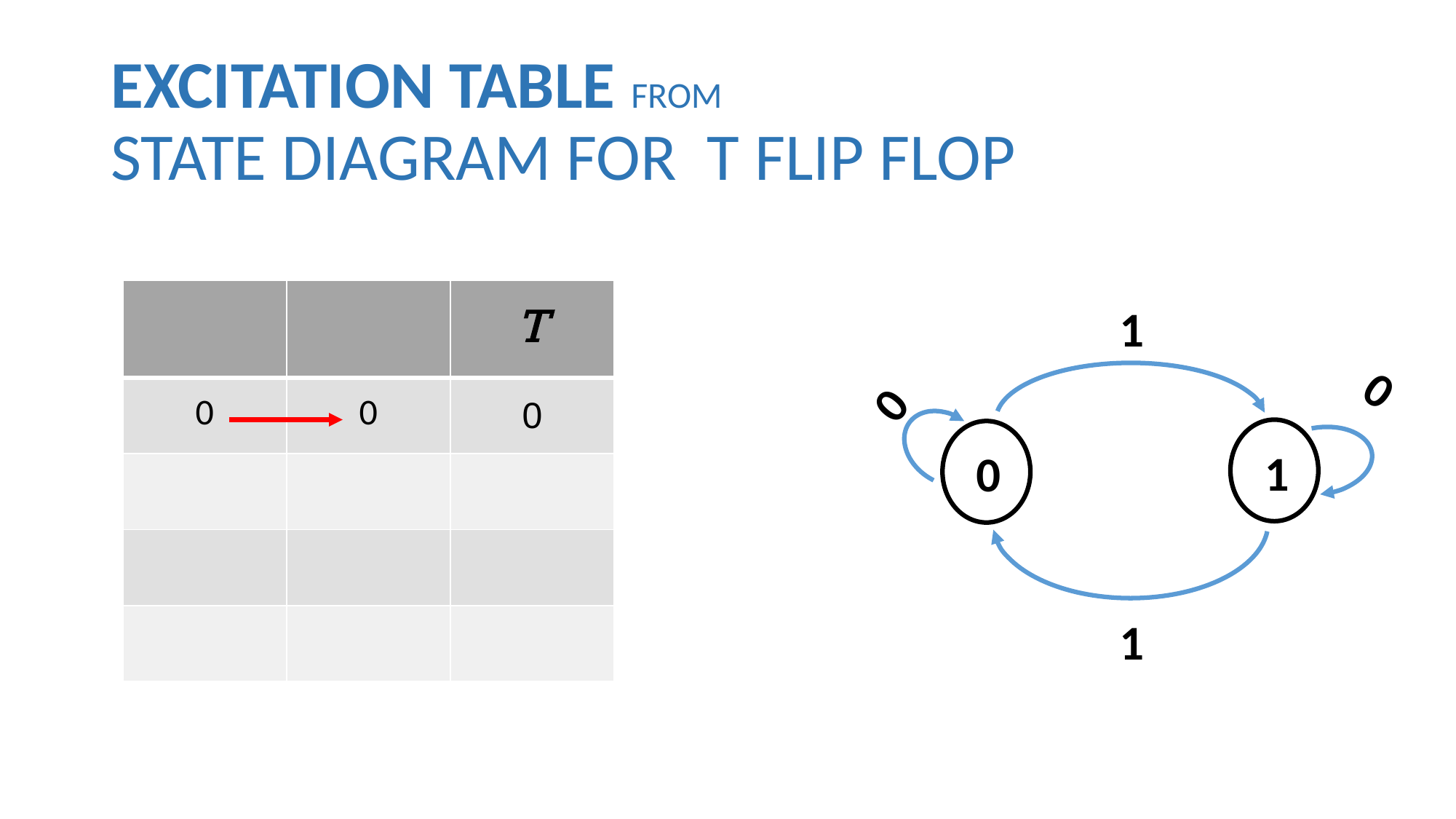

# EXCITATION TABLE FROM STATE DIAGRAM FOR  T FLIP FLOP
|  |  | T |
| --- | --- | --- |
| 0 | 0 | 0 |
|  |  |  |
|  |  |  |
|  |  |  |
1
0

0

1
0

1